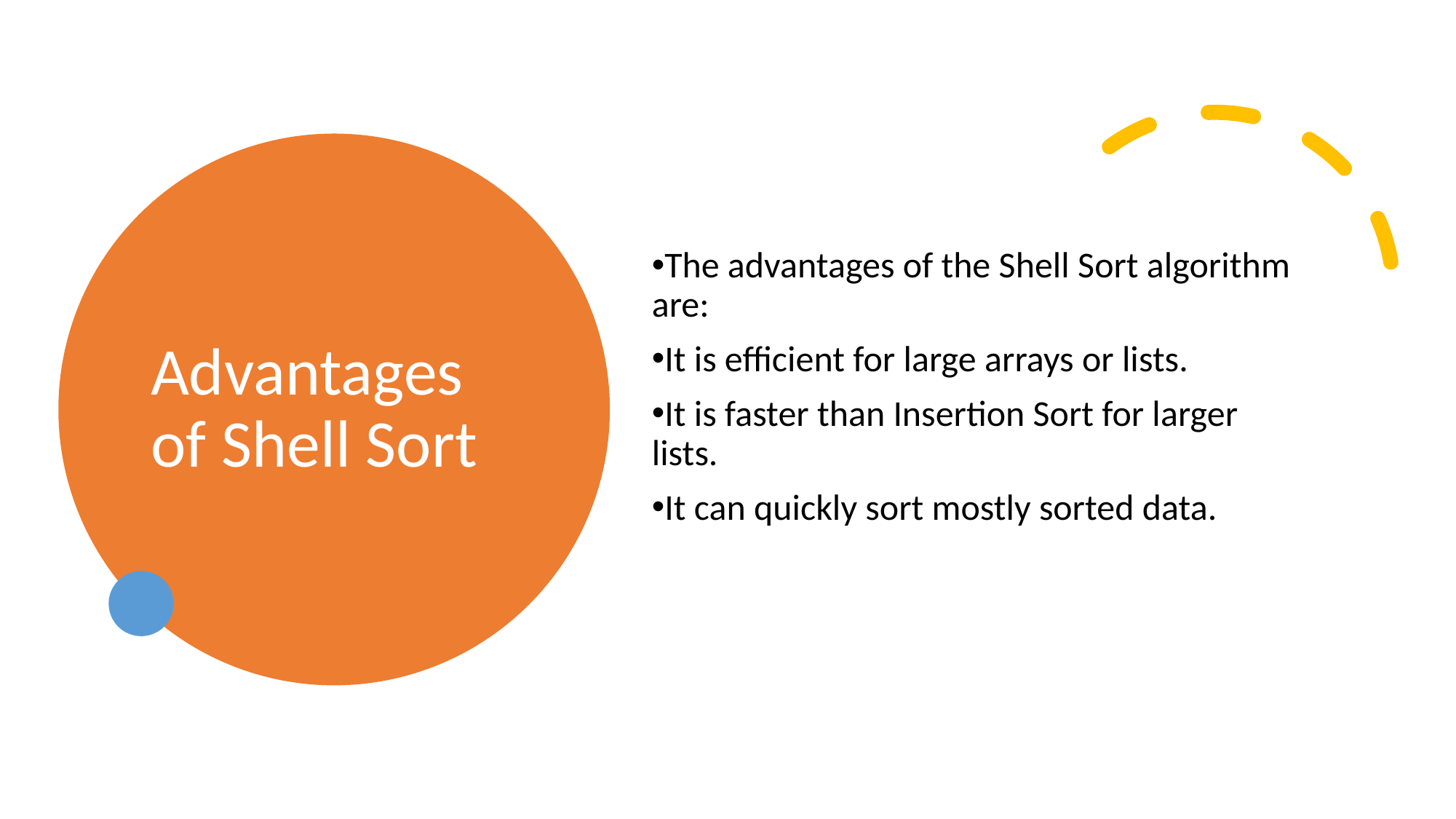

# Advantages of Shell Sort

The advantages of the Shell Sort algorithm are:
It is efficient for large arrays or lists.
It is faster than Insertion Sort for larger lists.
It can quickly sort mostly sorted data.